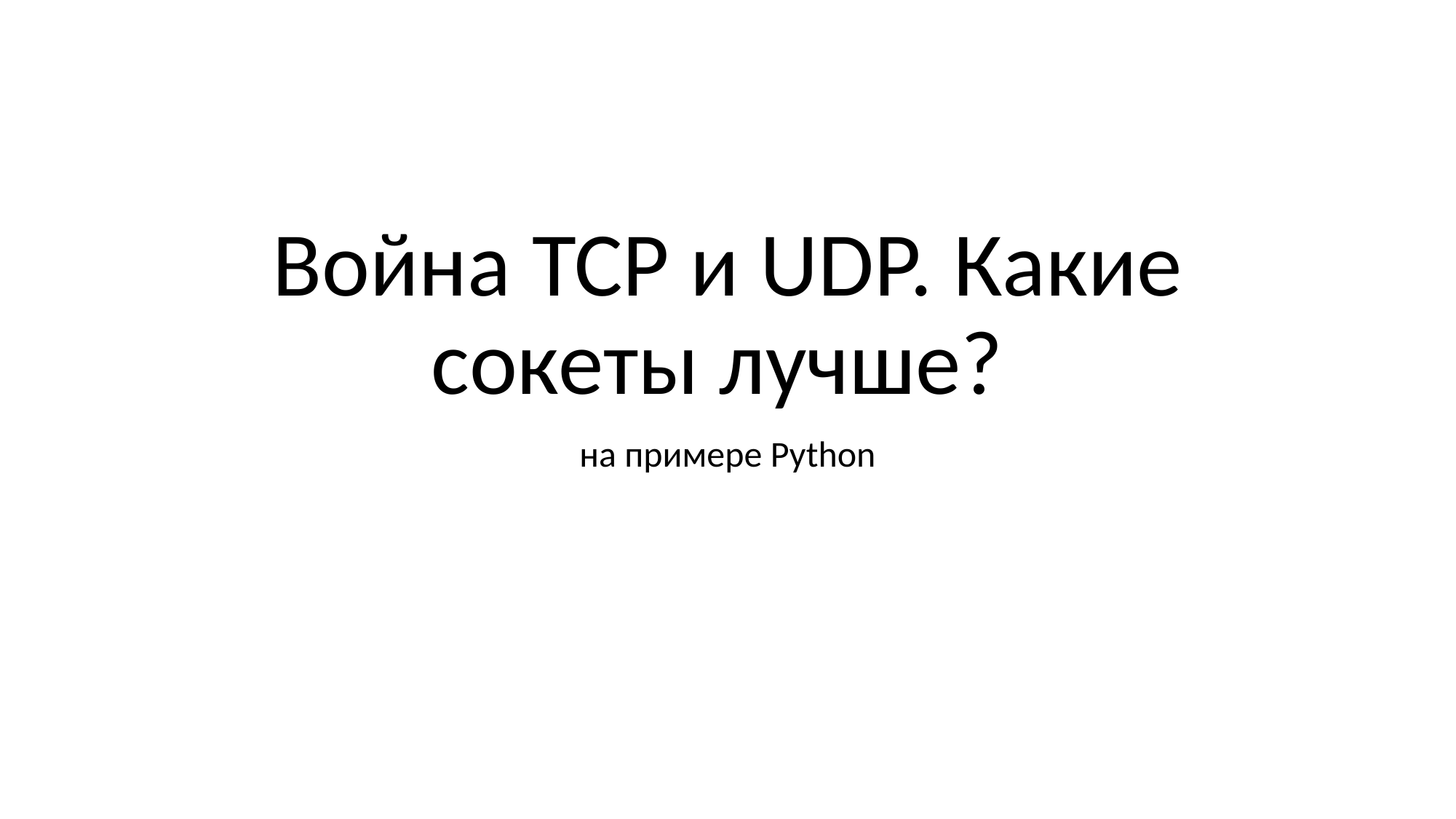

# Война TCP и UDP. Какие сокеты лучше?
на примере Python